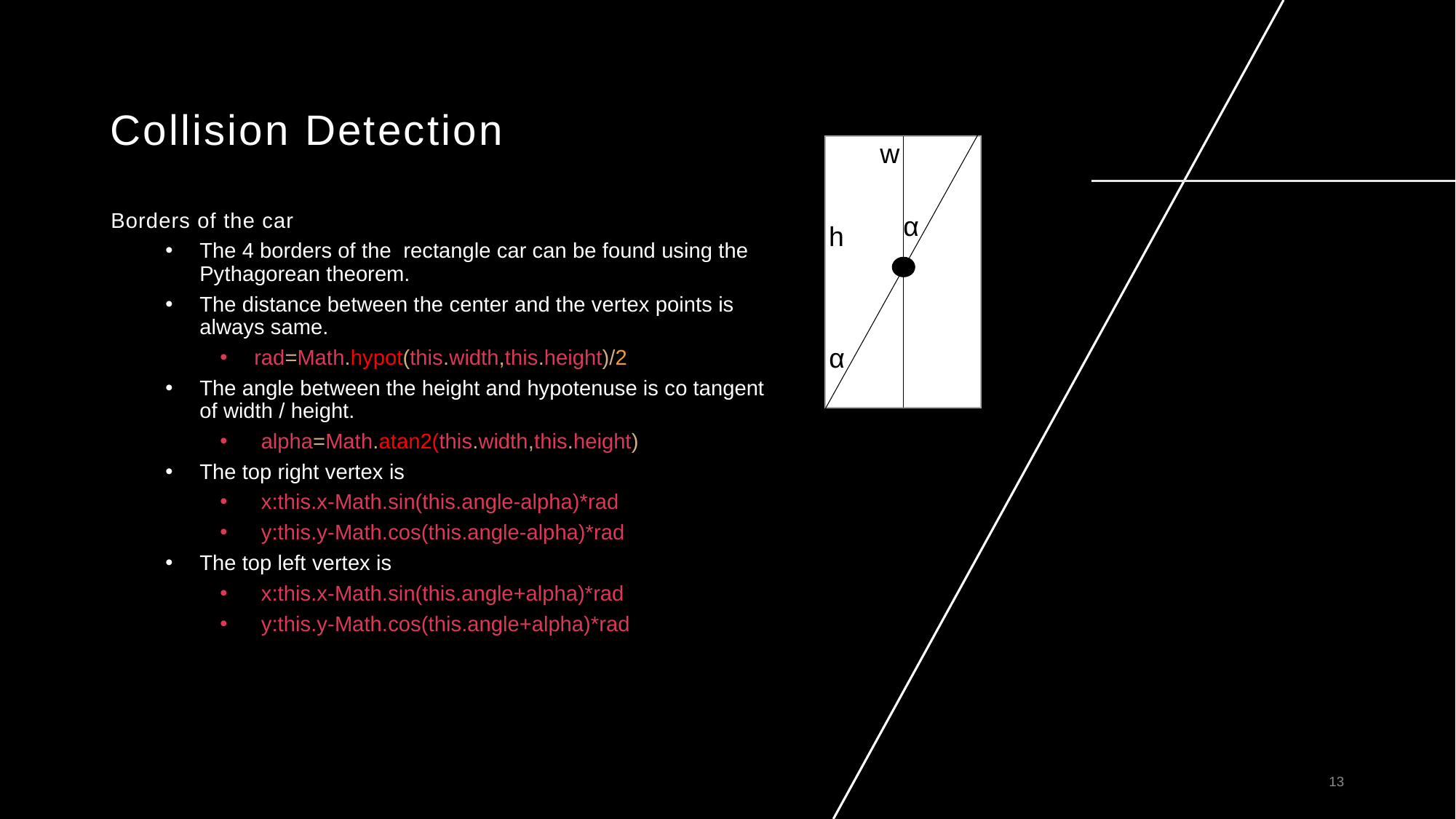

# Collision Detection
w

Borders of the car
The 4 borders of the  rectangle car can be found using the Pythagorean theorem.
The distance between the center and the vertex points is always same.
rad=Math.hypot(this.width,this.height)/2
The angle between the height and hypotenuse is co tangent of width / height.
alpha=Math.atan2(this.width,this.height)
The top right vertex is
x:this.x-Math.sin(this.angle-alpha)*rad
y:this.y-Math.cos(this.angle-alpha)*rad
The top left vertex is
x:this.x-Math.sin(this.angle+alpha)*rad
y:this.y-Math.cos(this.angle+alpha)*rad

α
h

α
13